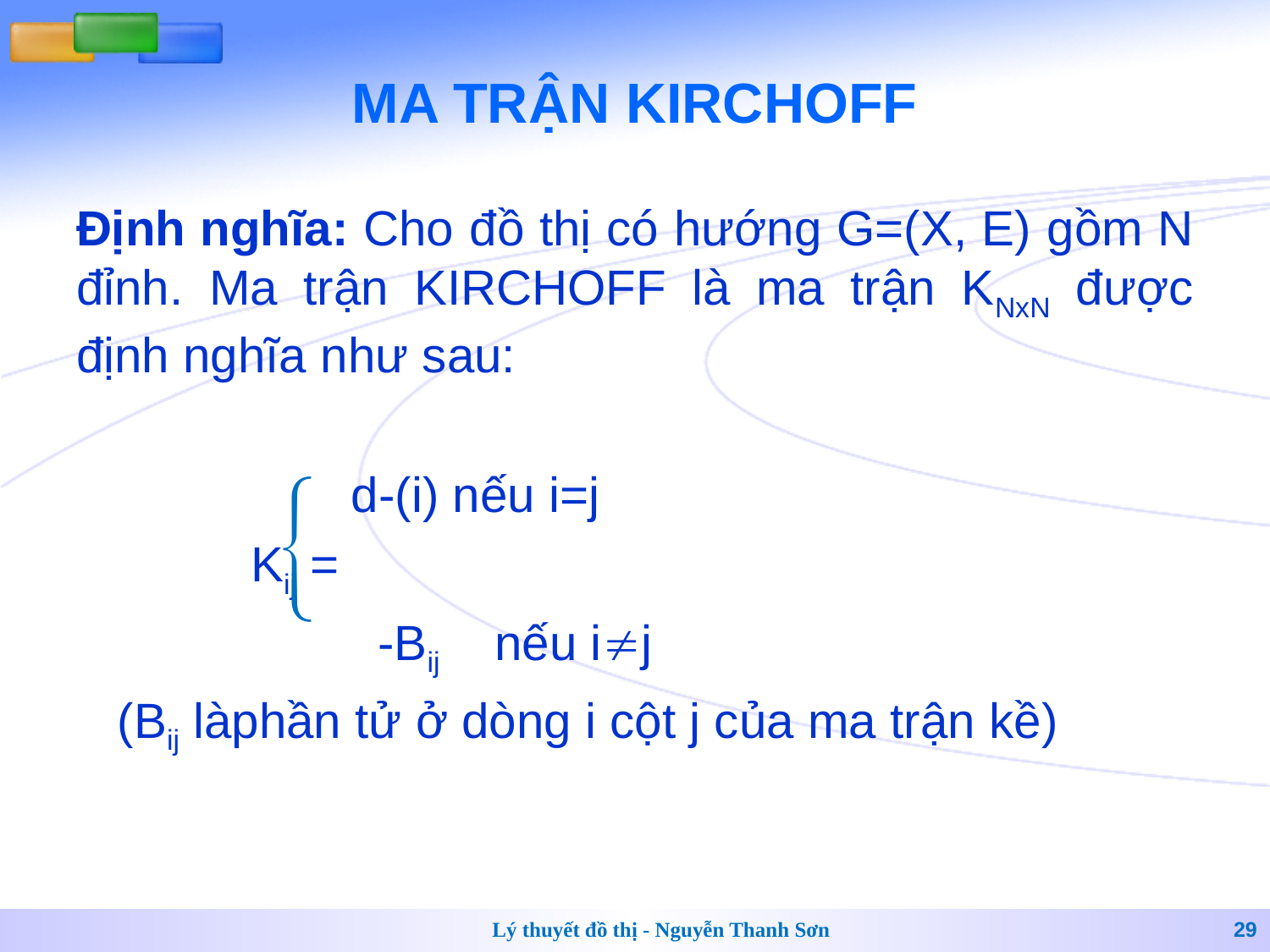

# MA TRẬN KIRCHOFF
Định nghĩa: Cho đồ thị có hướng G=(X, E) gồm N đỉnh. Ma trận KIRCHOFF là ma trận KNxN được định nghĩa như sau:

                    d-(i) nếu i=j
		Kij =
			-Bij    nếu i≠j
   (Bij làphần tử ở dòng i cột j của ma trận kề)

{
Lý thuyết đồ thị - Nguyễn Thanh Sơn
29